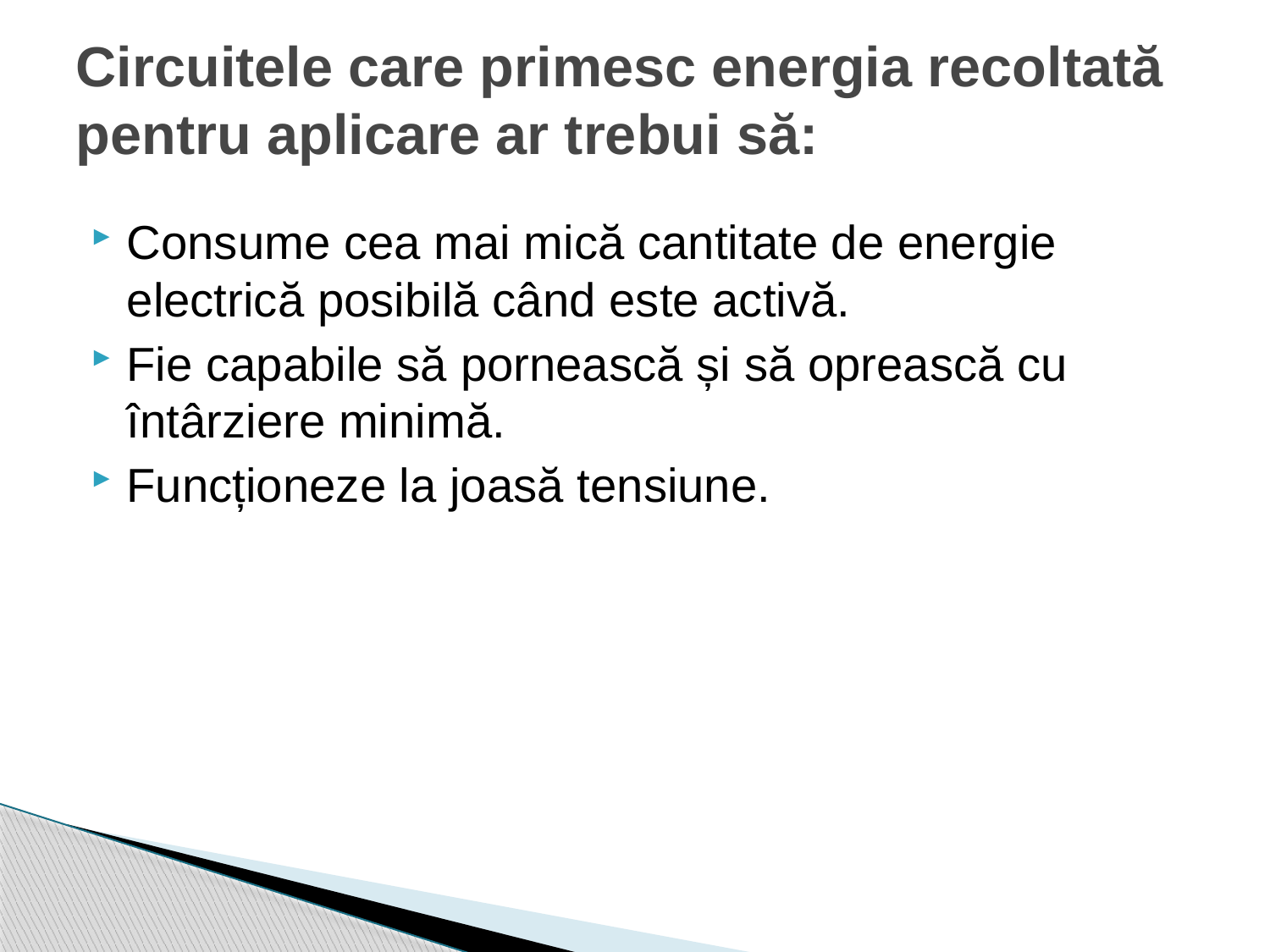

# Circuitele care primesc energia recoltată pentru aplicare ar trebui să:
Consume cea mai mică cantitate de energie electrică posibilă când este activă.
Fie capabile să pornească și să oprească cu întârziere minimă.
Funcționeze la joasă tensiune.